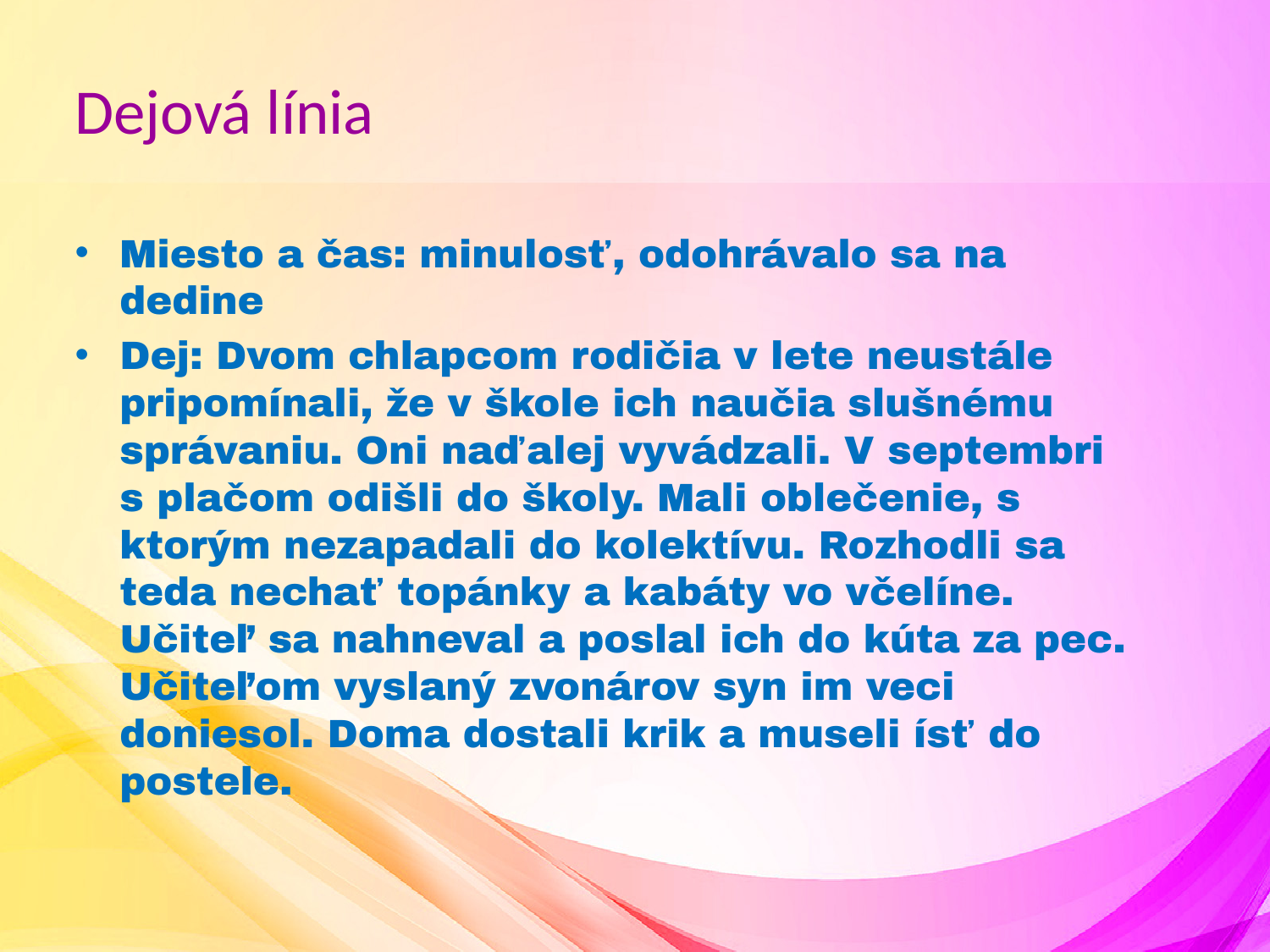

# Dejová línia
Miesto a čas: minulosť, odohrávalo sa na dedine
Dej: Dvom chlapcom rodičia v lete neustále pripomínali, že v škole ich naučia slušnému správaniu. Oni naďalej vyvádzali. V septembri s plačom odišli do školy. Mali oblečenie, s ktorým nezapadali do kolektívu. Rozhodli sa teda nechať topánky a kabáty vo včelíne. Učiteľ sa nahneval a poslal ich do kúta za pec. Učiteľom vyslaný zvonárov syn im veci doniesol. Doma dostali krik a museli ísť do postele.